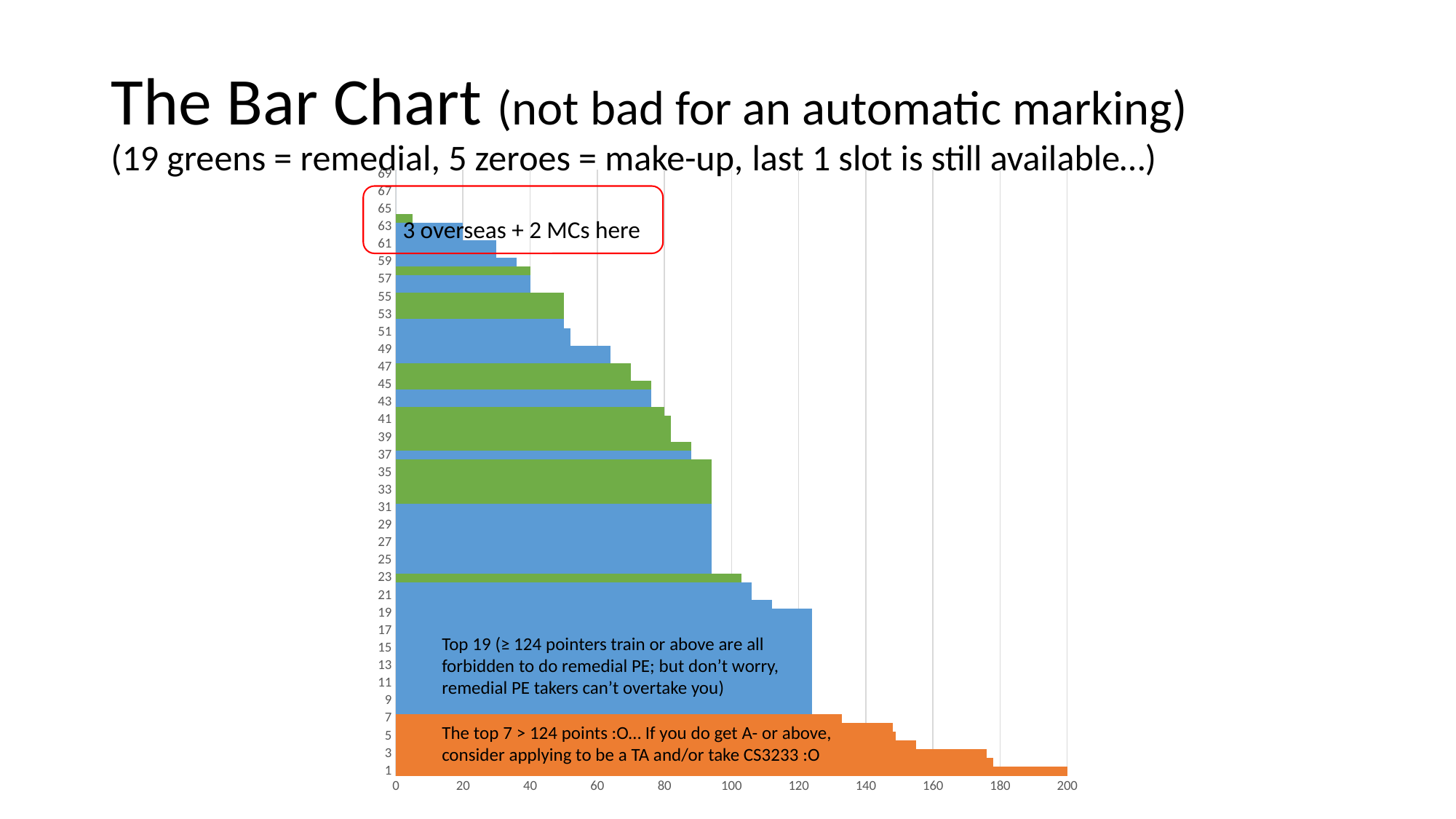

# The Bar Chart (not bad for an automatic marking) (19 greens = remedial, 5 zeroes = make-up, last 1 slot is still available…)

### Chart:

| Category |  |
|---|---|
3 overseas + 2 MCs here
Top 19 (≥ 124 pointers train or above are all forbidden to do remedial PE; but don’t worry, remedial PE takers can’t overtake you)
The top 7 > 124 points :O… If you do get A- or above, consider applying to be a TA and/or take CS3233 :O